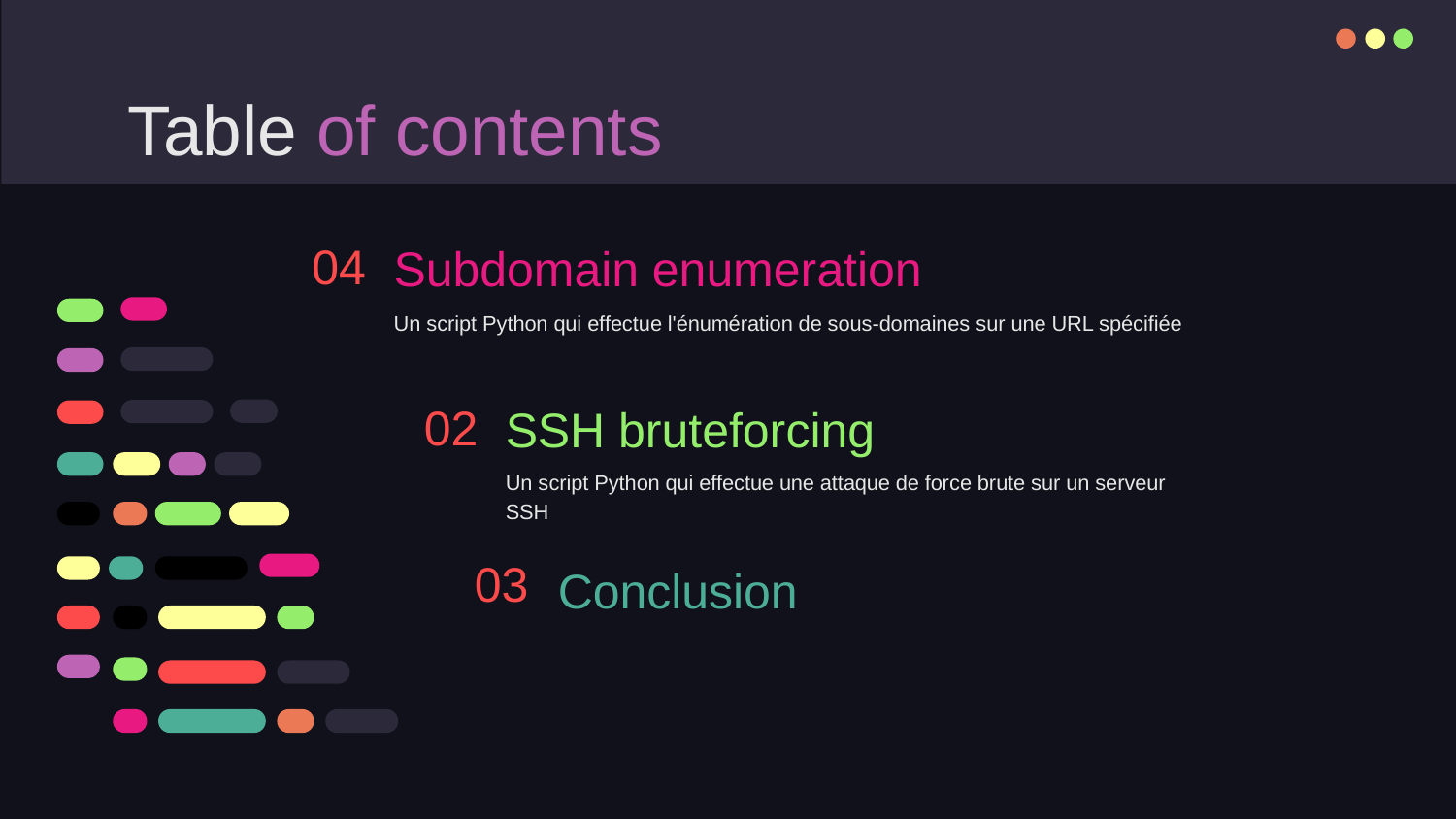

# Table of contents
04
Subdomain enumeration
Un script Python qui effectue l'énumération de sous-domaines sur une URL spécifiée

02
SSH bruteforcing
Un script Python qui effectue une attaque de force brute sur un serveur SSH
03
Conclusion